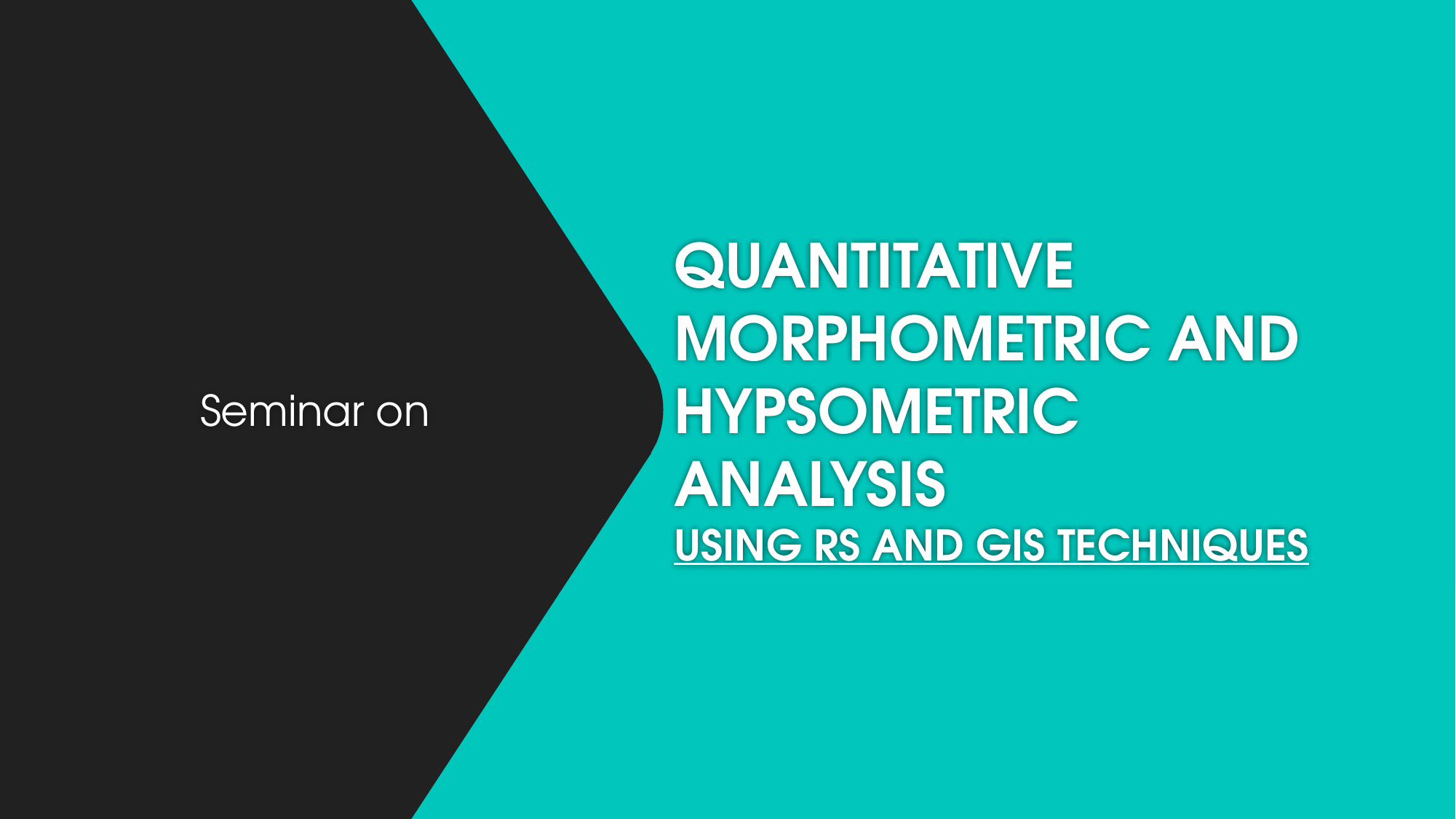

# QUANTITATIVE MORPHOMETRIC AND HYPSOMETRIC ANALYSIS USING RS AND GIS TECHNIQUES
Seminar on